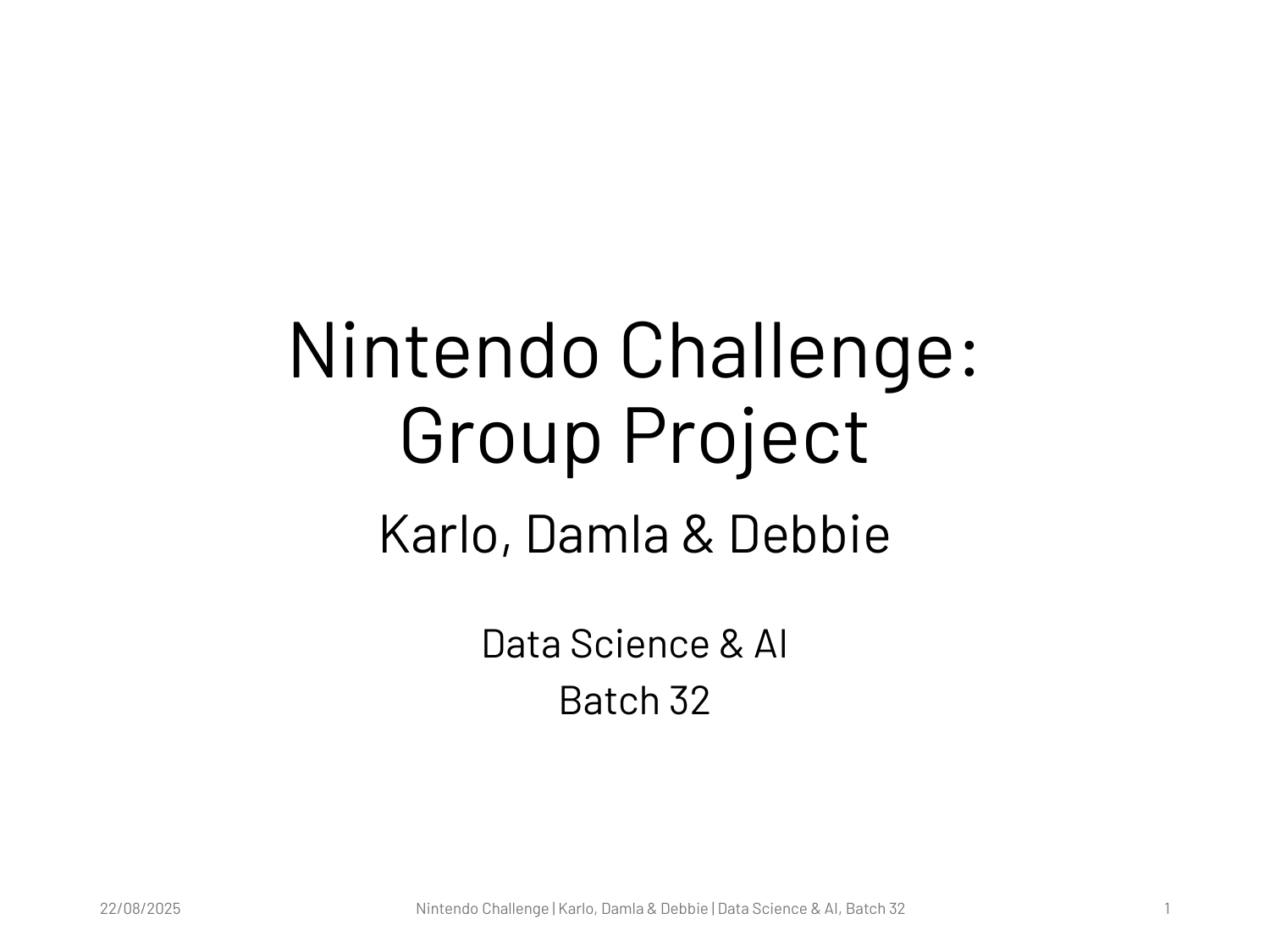

# Nintendo Challenge: Group Project
Karlo, Damla & Debbie

Data Science & AI
Batch 32
22/08/2025
Nintendo Challenge | Karlo, Damla & Debbie | Data Science & AI, Batch 32
1